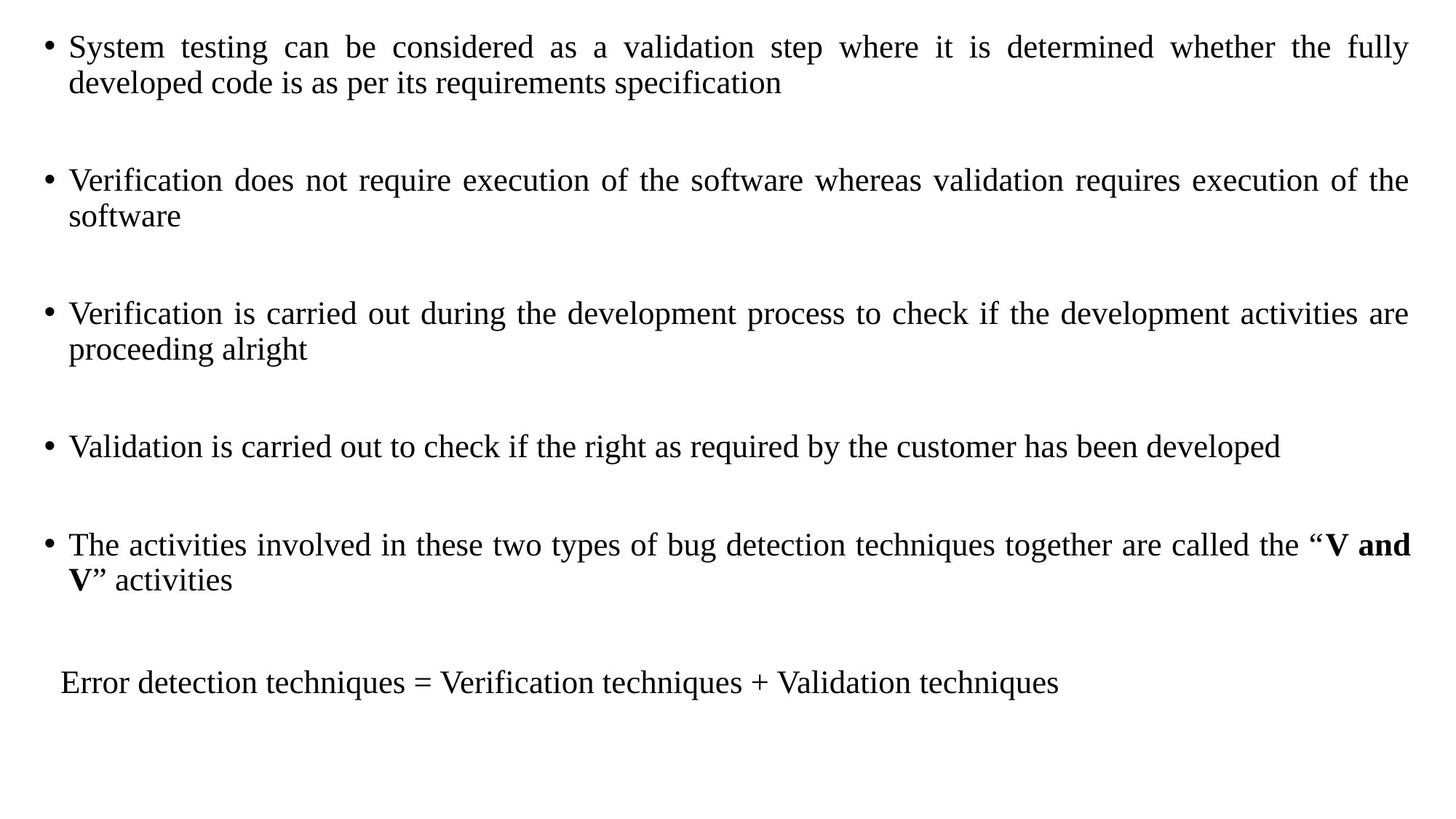

System testing can be considered as a validation step where it is determined whether the fully developed code is as per its requirements specification

Verification does not require execution of the software whereas validation requires execution of the software

Verification is carried out during the development process to check if the development activities are proceeding alright

Validation is carried out to check if the right as required by the customer has been developed

The activities involved in these two types of bug detection techniques together are called the “V and V” activities

  Error detection techniques = Verification techniques + Validation techniques